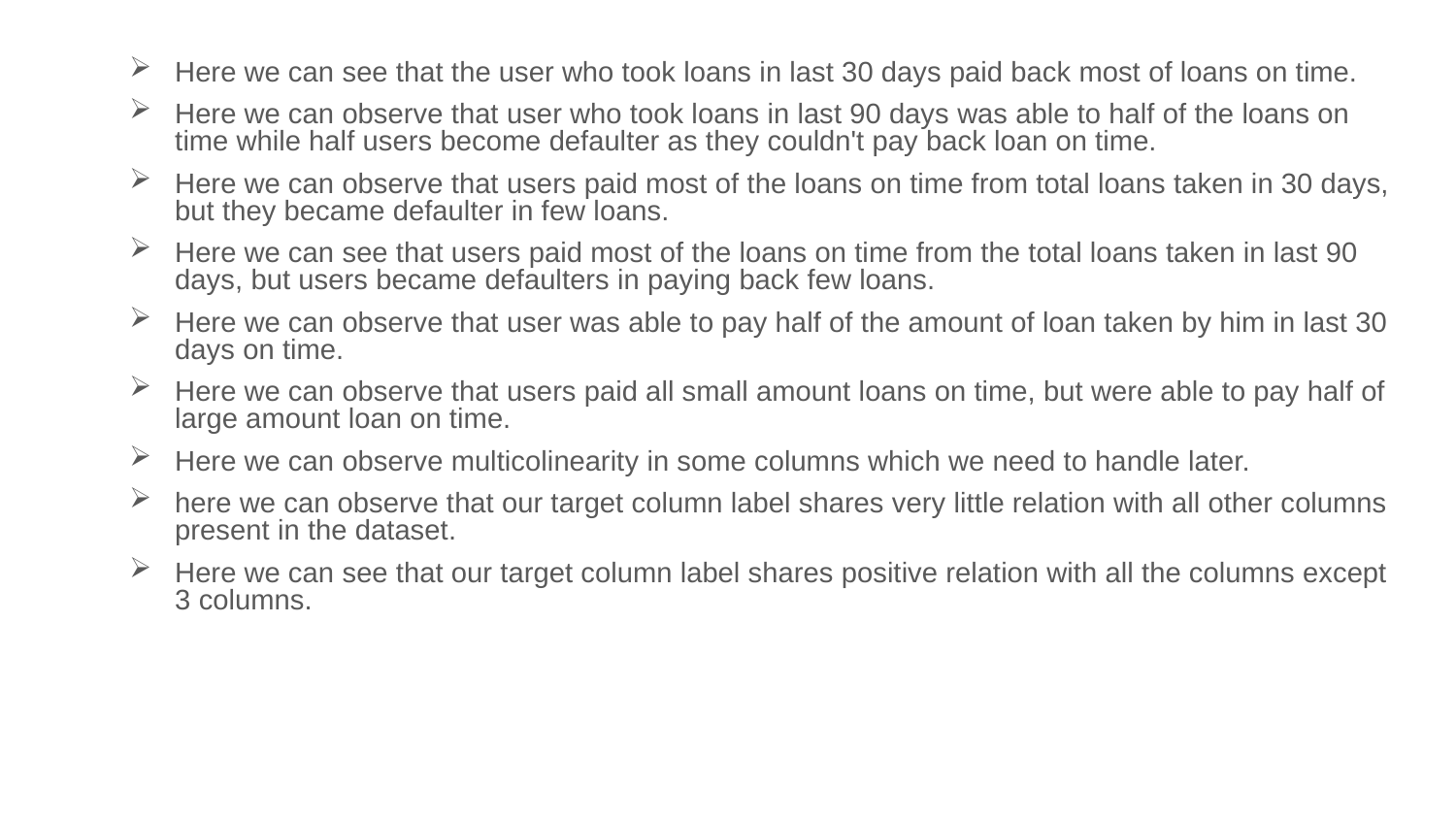

Here we can see that the user who took loans in last 30 days paid back most of loans on time.
Here we can observe that user who took loans in last 90 days was able to half of the loans on time while half users become defaulter as they couldn't pay back loan on time.
Here we can observe that users paid most of the loans on time from total loans taken in 30 days, but they became defaulter in few loans.
Here we can see that users paid most of the loans on time from the total loans taken in last 90 days, but users became defaulters in paying back few loans.
Here we can observe that user was able to pay half of the amount of loan taken by him in last 30 days on time.
Here we can observe that users paid all small amount loans on time, but were able to pay half of large amount loan on time.
Here we can observe multicolinearity in some columns which we need to handle later.
here we can observe that our target column label shares very little relation with all other columns present in the dataset.
Here we can see that our target column label shares positive relation with all the columns except 3 columns.